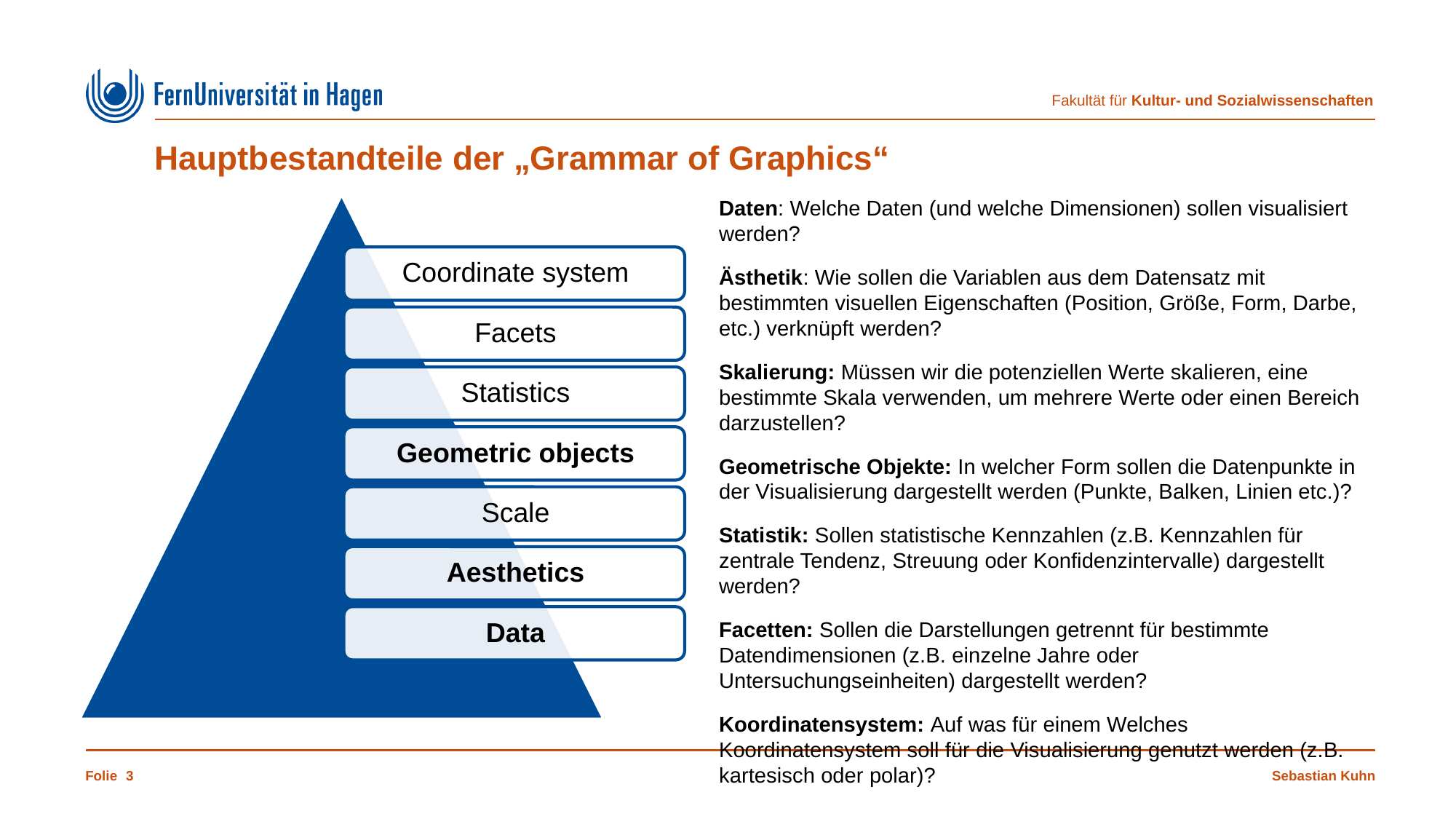

# Hauptbestandteile der „Grammar of Graphics“
Coordinate system
Facets
Statistics
Geometric objects
Scale
Aesthetics
Data
Daten: Welche Daten (und welche Dimensionen) sollen visualisiert werden?
Ästhetik: Wie sollen die Variablen aus dem Datensatz mit bestimmten visuellen Eigenschaften (Position, Größe, Form, Darbe, etc.) verknüpft werden?
Skalierung: Müssen wir die potenziellen Werte skalieren, eine bestimmte Skala verwenden, um mehrere Werte oder einen Bereich darzustellen?
Geometrische Objekte: In welcher Form sollen die Datenpunkte in der Visualisierung dargestellt werden (Punkte, Balken, Linien etc.)?
Statistik: Sollen statistische Kennzahlen (z.B. Kennzahlen für zentrale Tendenz, Streuung oder Konfidenzintervalle) dargestellt werden?
Facetten: Sollen die Darstellungen getrennt für bestimmte Datendimensionen (z.B. einzelne Jahre oder Untersuchungseinheiten) dargestellt werden?
Koordinatensystem: Auf was für einem Welches Koordinatensystem soll für die Visualisierung genutzt werden (z.B. kartesisch oder polar)?

3
Sebastian Kuhn